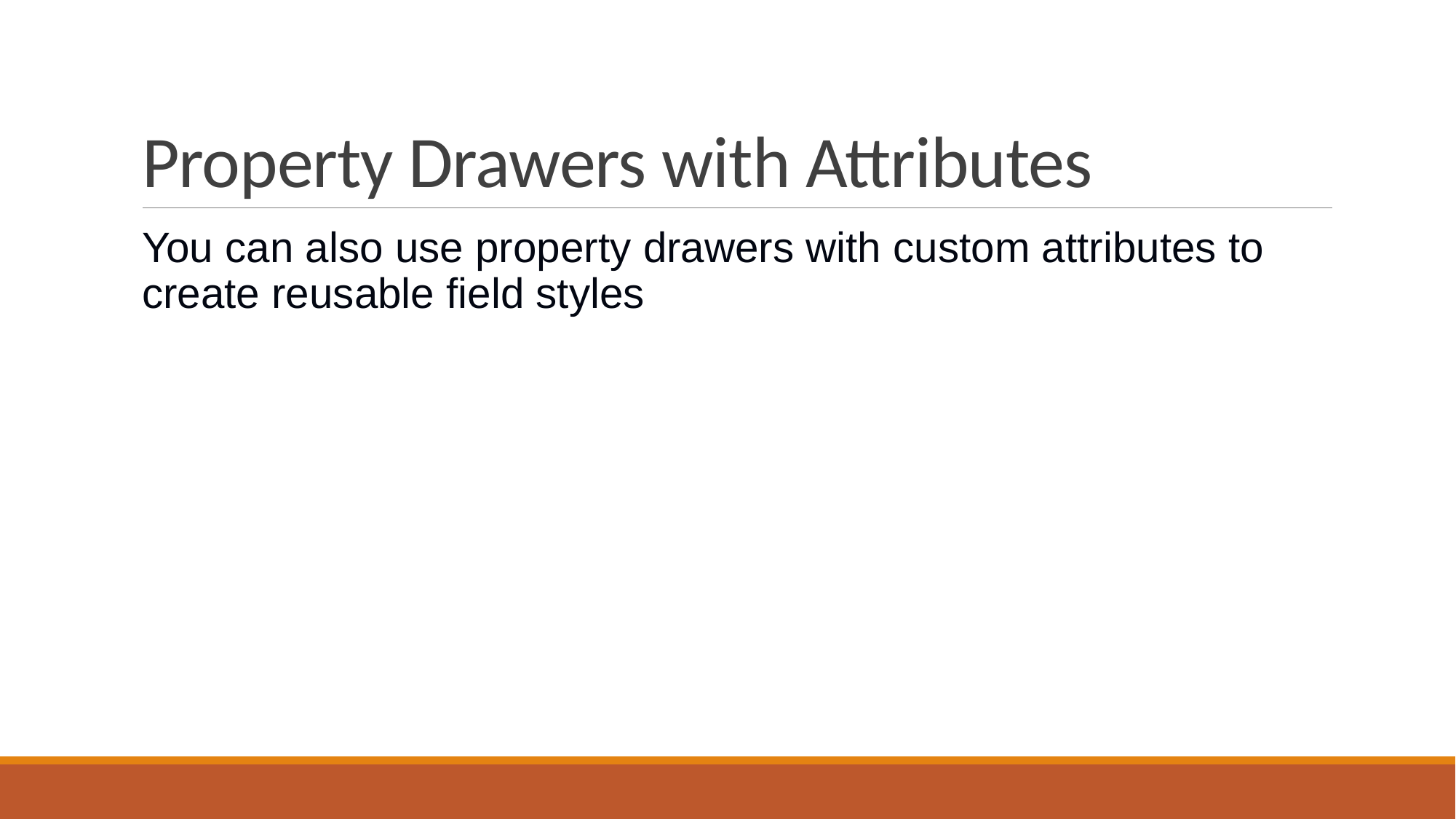

# Property Drawers with Attributes
You can also use property drawers with custom attributes to create reusable field styles